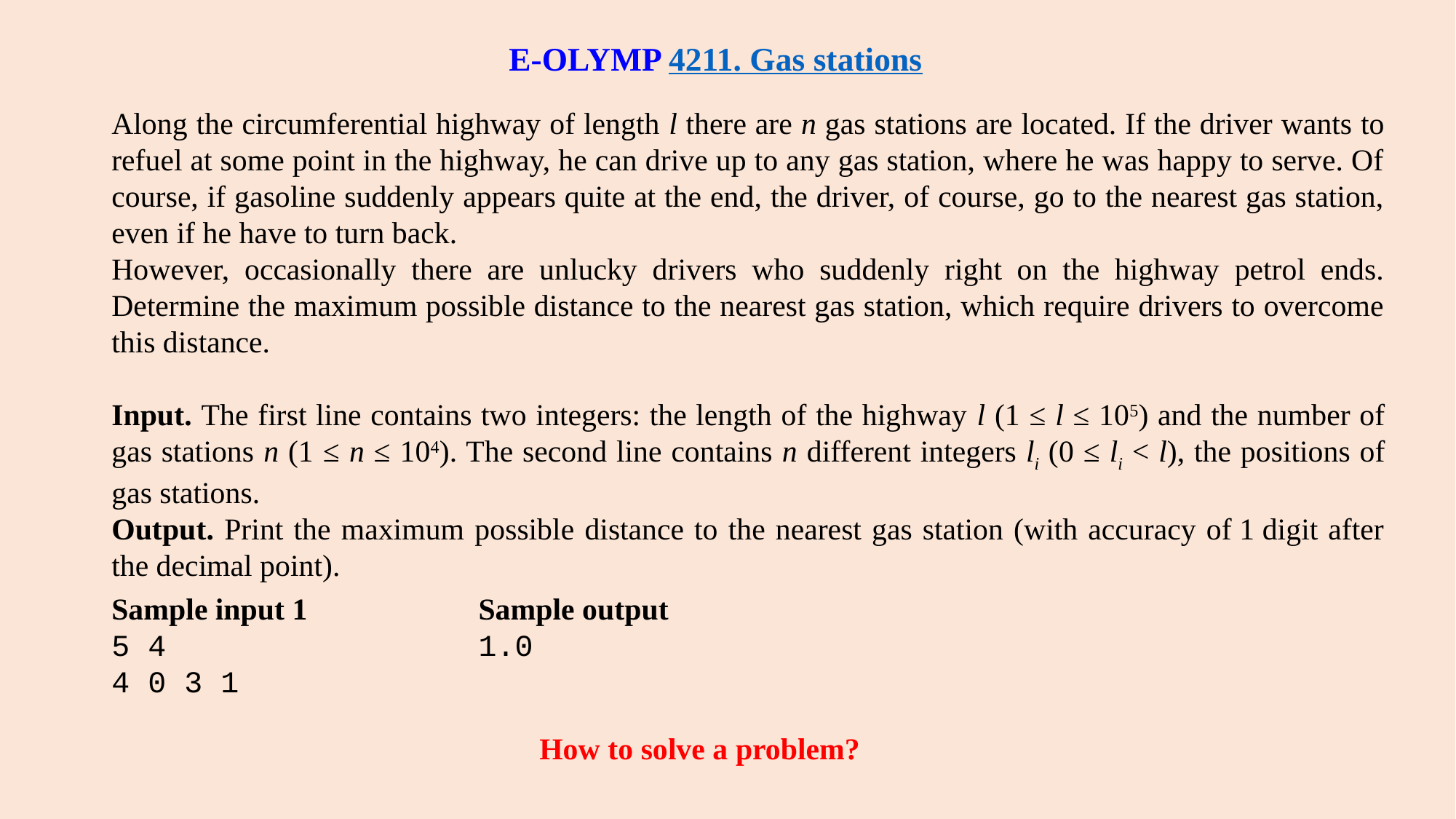

E-OLYMP 4211. Gas stations
Along the circumferential highway of length l there are n gas stations are located. If the driver wants to refuel at some point in the highway, he can drive up to any gas station, where he was happy to serve. Of course, if gasoline suddenly appears quite at the end, the driver, of course, go to the nearest gas station, even if he have to turn back.
However, occasionally there are unlucky drivers who suddenly right on the highway petrol ends. Determine the maximum possible distance to the nearest gas station, which require drivers to overcome this distance.

Input. The first line contains two integers: the length of the highway l (1 ≤ l ≤ 105) and the number of gas stations n (1 ≤ n ≤ 104). The second line contains n different integers li (0 ≤ li < l), the positions of gas stations.
Output. Print the maximum possible distance to the nearest gas station (with accuracy of 1 digit after the decimal point).
Sample input 1
5 4
4 0 3 1
Sample output
1.0
How to solve a problem?